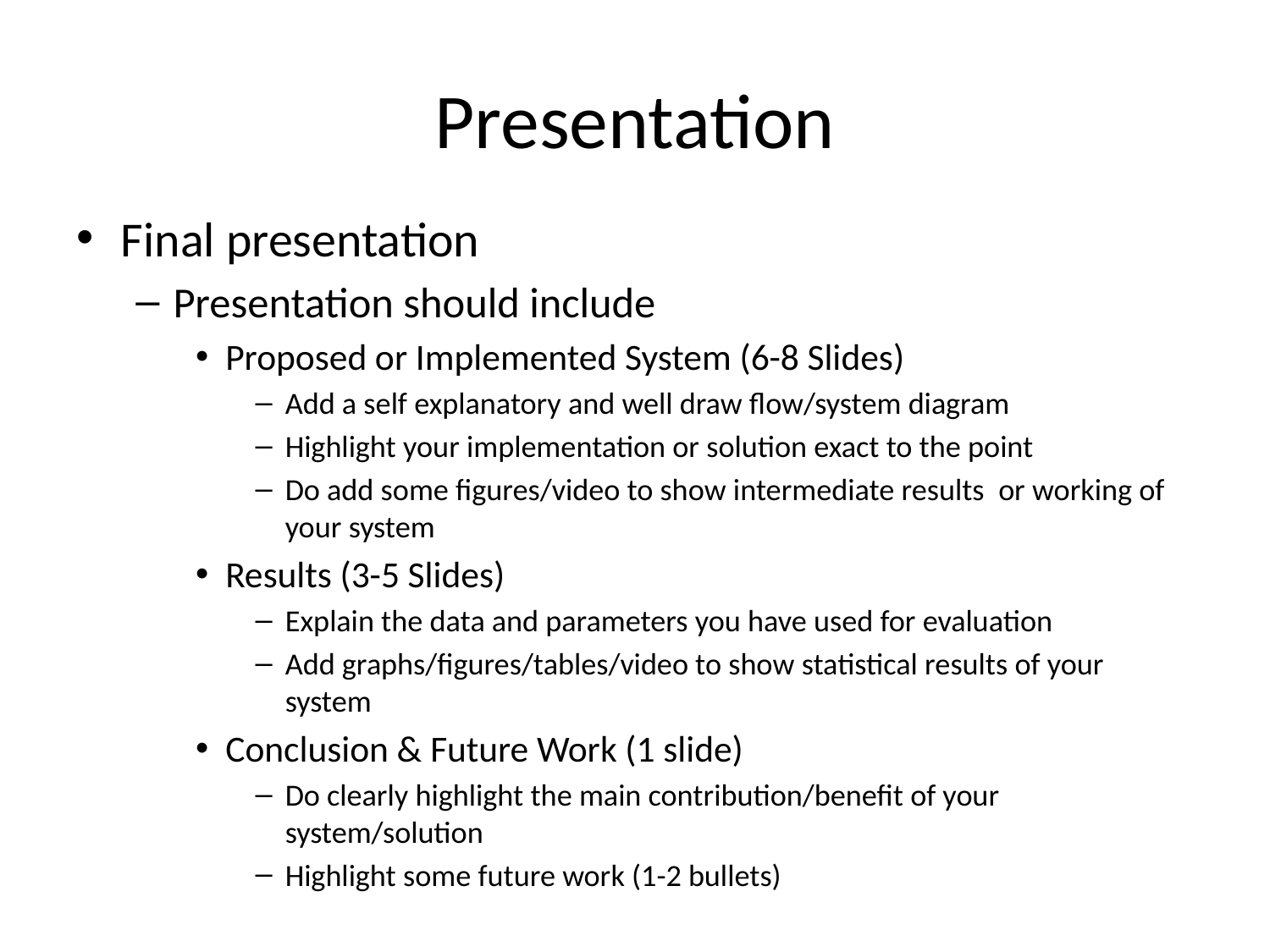

# Presentation
Final presentation
Presentation should include
Proposed or Implemented System (6-8 Slides)
Add a self explanatory and well draw flow/system diagram
Highlight your implementation or solution exact to the point
Do add some figures/video to show intermediate results  or working of your system
Results (3-5 Slides)
Explain the data and parameters you have used for evaluation
Add graphs/figures/tables/video to show statistical results of your system
Conclusion & Future Work (1 slide)
Do clearly highlight the main contribution/benefit of your system/solution
Highlight some future work (1-2 bullets)